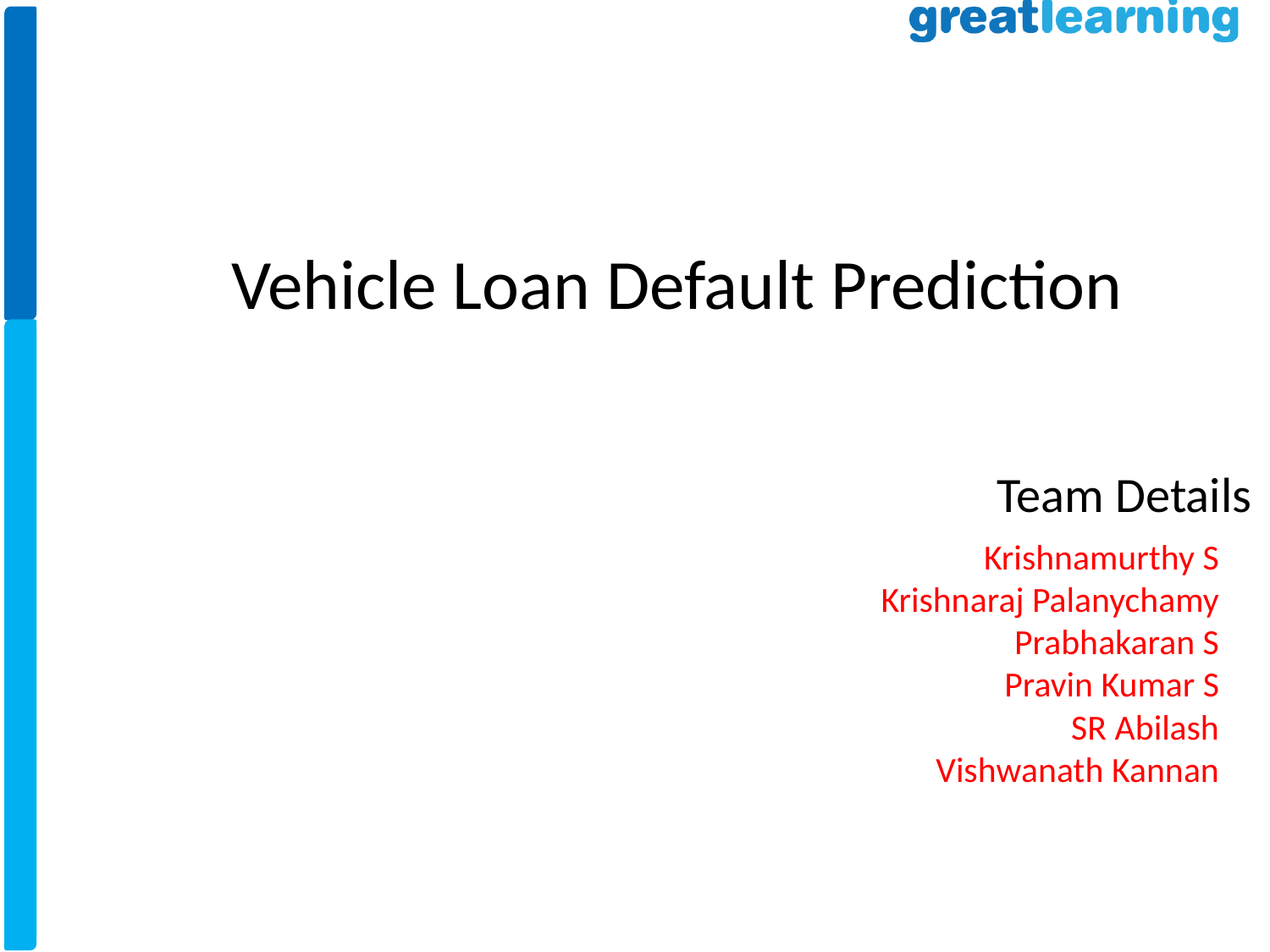

Vehicle Loan Default Prediction

Team Details
Krishnamurthy S
Krishnaraj Palanychamy
Prabhakaran S
Pravin Kumar S
SR Abilash
Vishwanath Kannan